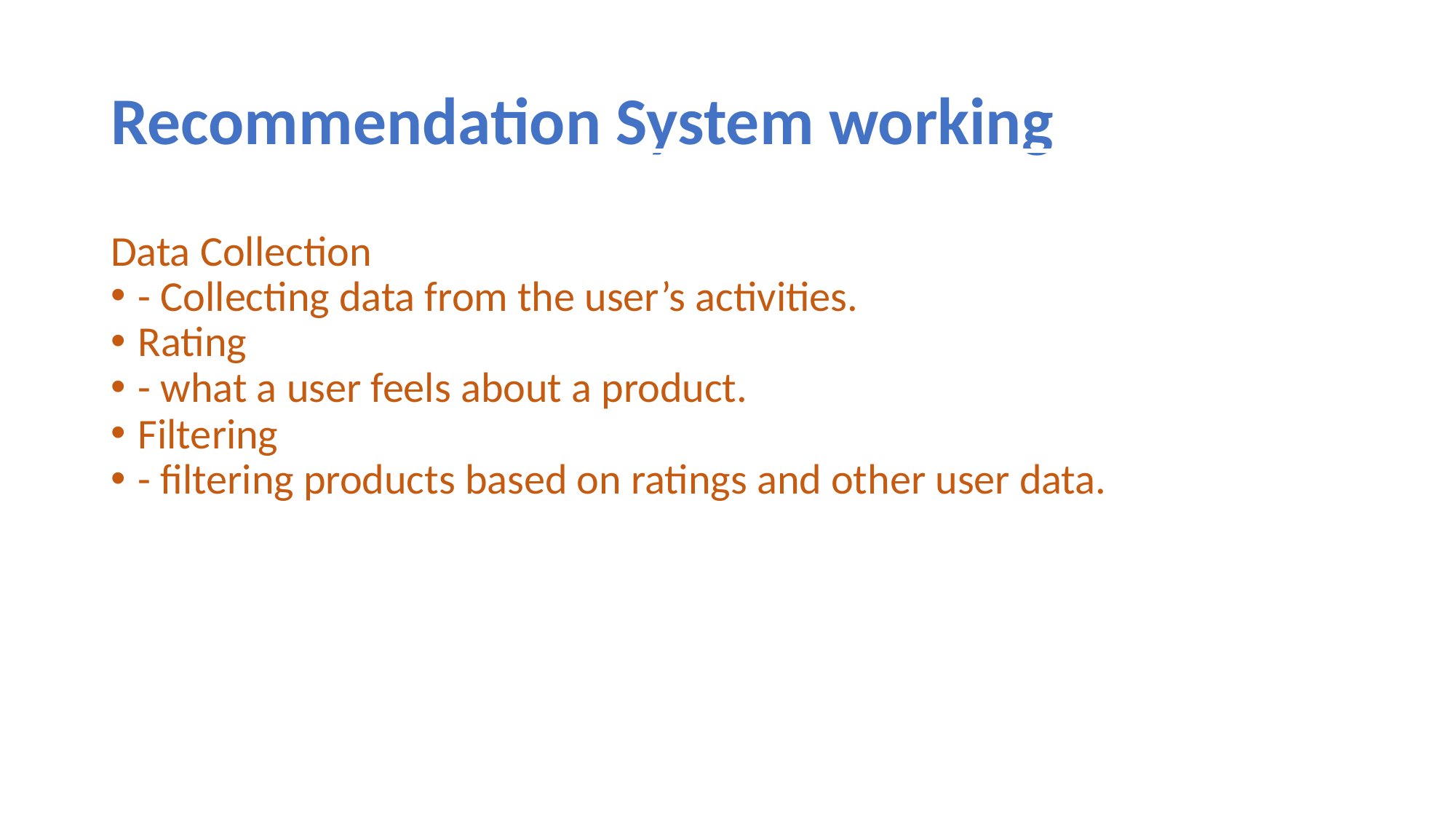

Recommendation System working
Data Collection
- Collecting data from the user’s activities.
Rating
- what a user feels about a product.
Filtering
- filtering products based on ratings and other user data.